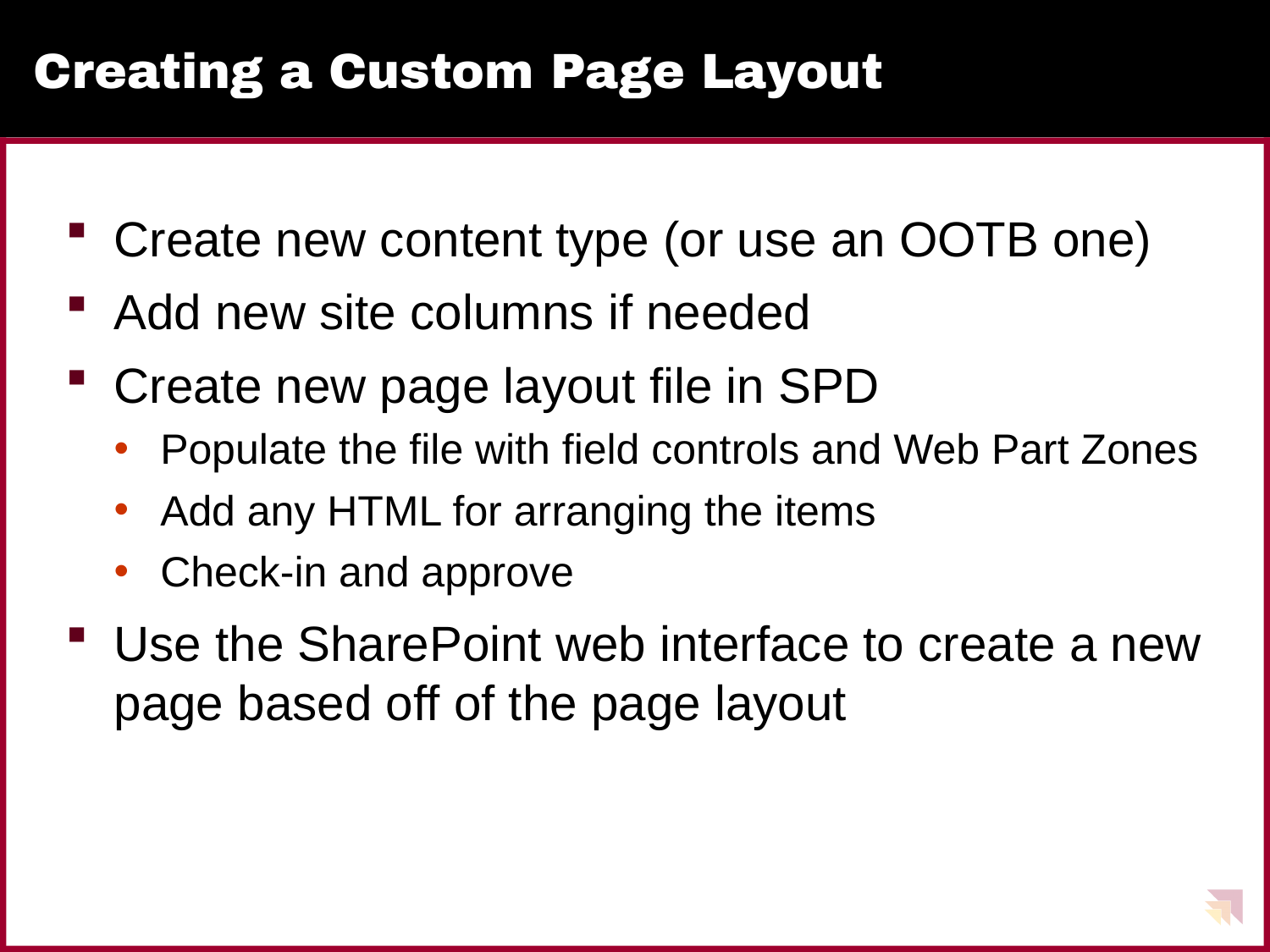

# Creating a Custom Page Layout
Create new content type (or use an OOTB one)
Add new site columns if needed
Create new page layout file in SPD
Populate the file with field controls and Web Part Zones
Add any HTML for arranging the items
Check-in and approve
Use the SharePoint web interface to create a new page based off of the page layout